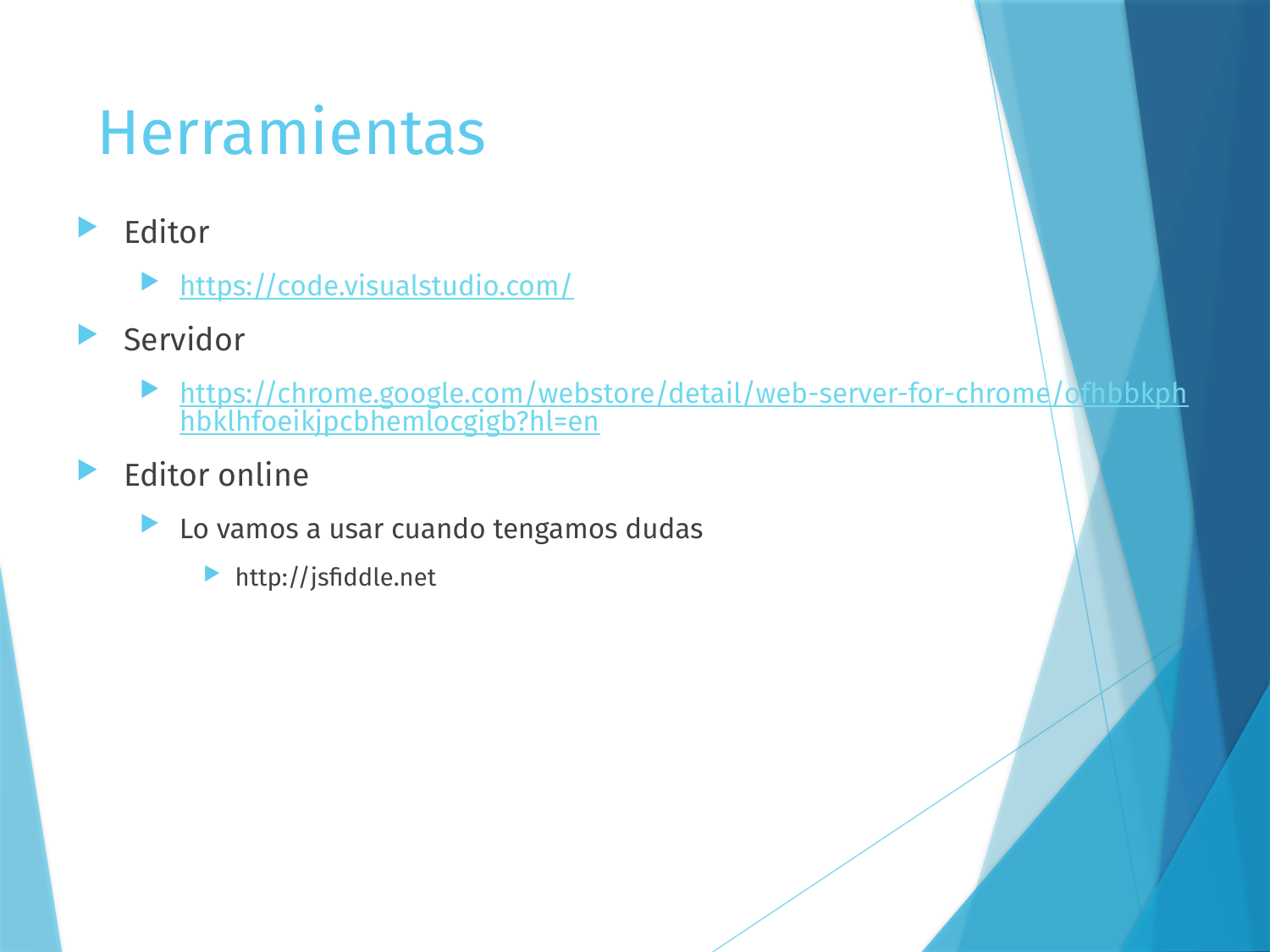

# Herramientas
Editor
https://code.visualstudio.com/
Servidor
https://chrome.google.com/webstore/detail/web-server-for-chrome/ofhbbkphhbklhfoeikjpcbhemlocgigb?hl=en
Editor online
Lo vamos a usar cuando tengamos dudas
http://jsfiddle.net